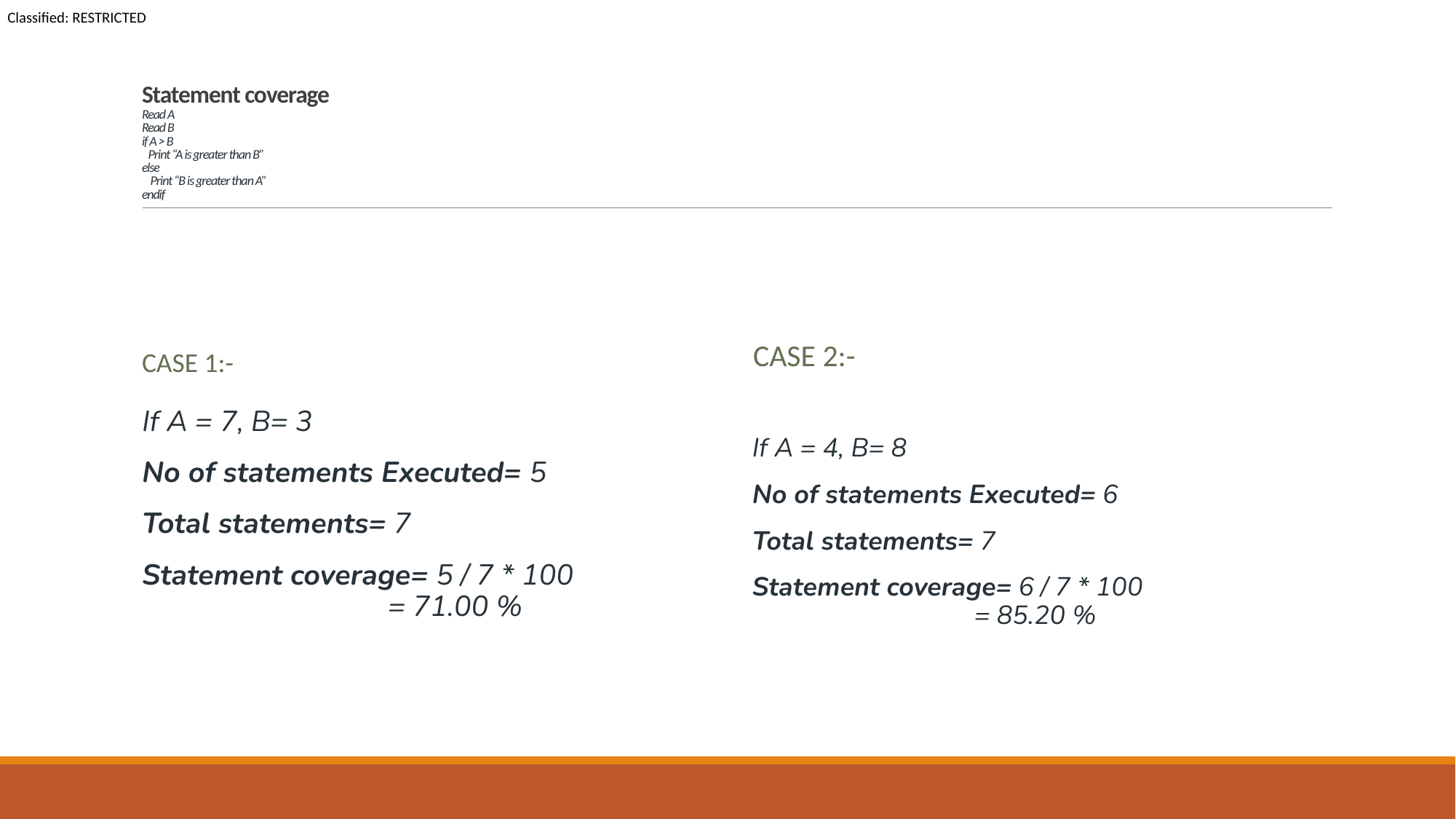

# Statement coverage Read A Read B if A > B    Print “A is greater than B” else     Print “B is greater than A” endif
CASE 2:-

CASE 1:-
If A = 7, B= 3
No of statements Executed= 5
Total statements= 7
Statement coverage= 5 / 7 * 100 
                                 = 71.00 %

If A = 4, B= 8
No of statements Executed= 6
Total statements= 7
Statement coverage= 6 / 7 * 100 
                                 = 85.20 %